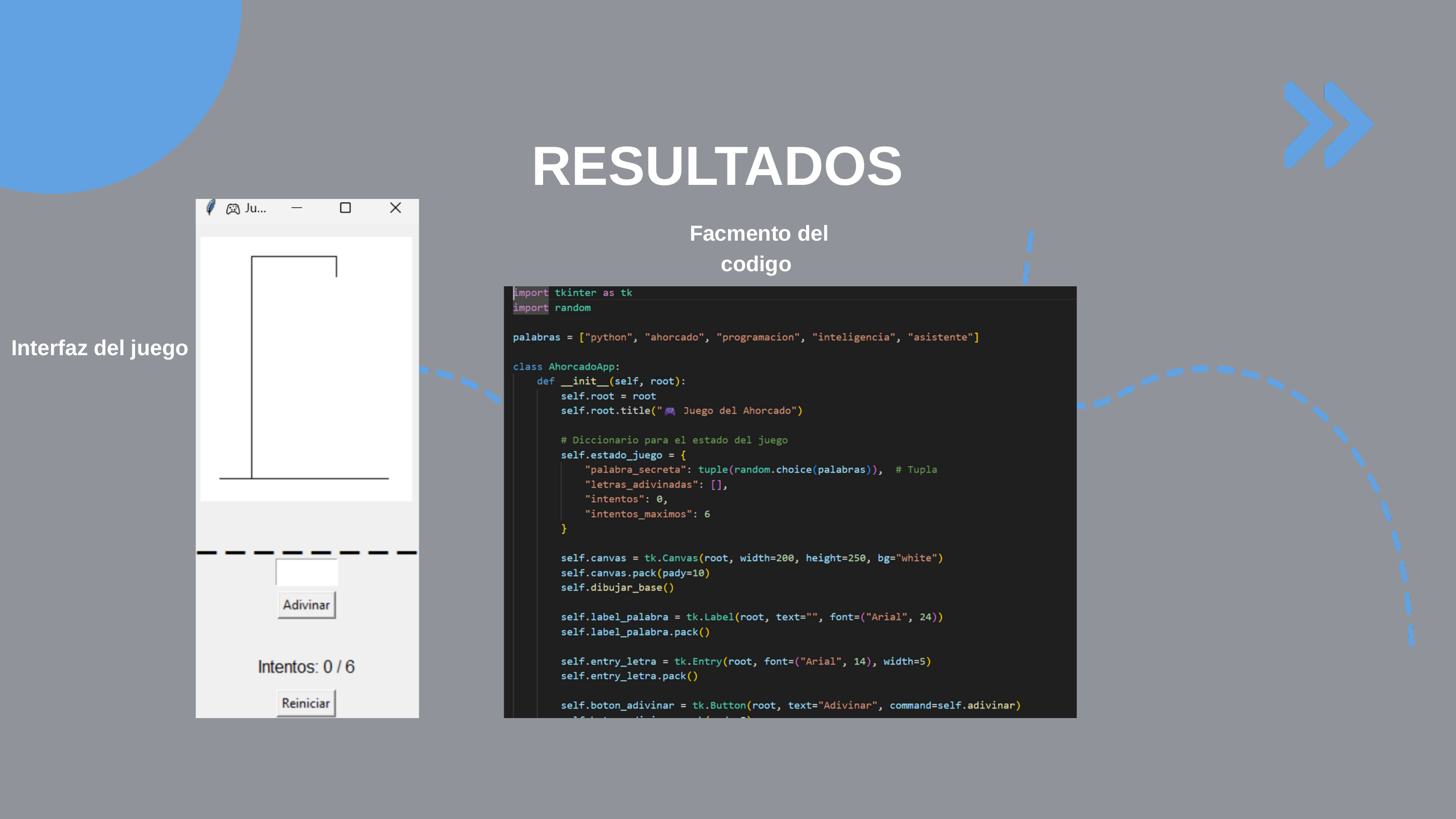

RESULTADOS

Facmento del codigo

Interfaz del juego